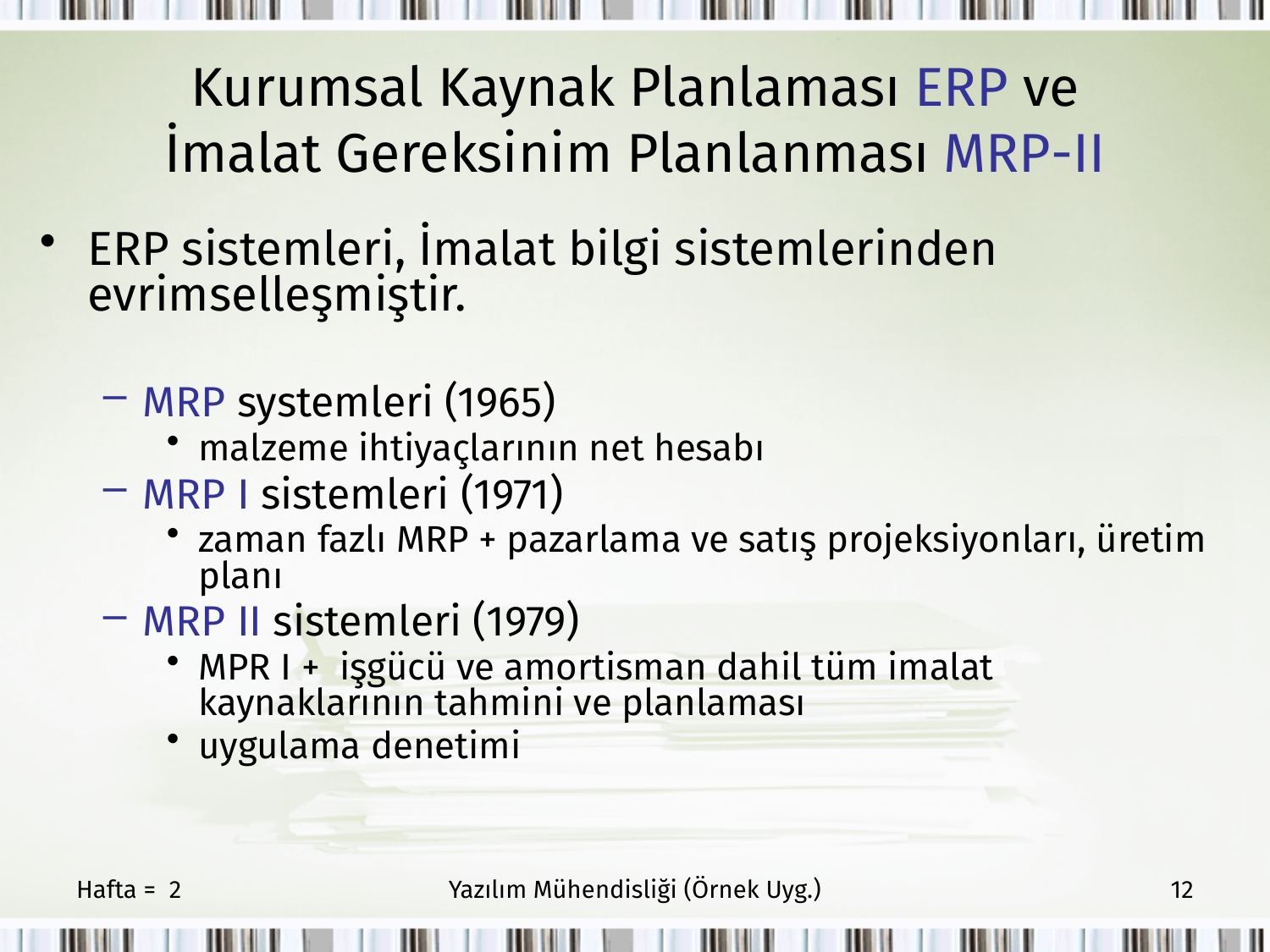

# Kurumsal Kaynak Planlaması ERP ve İmalat Gereksinim Planlanması MRP-II
ERP sistemleri, İmalat bilgi sistemlerinden evrimselleşmiştir.

MRP systemleri (1965)
malzeme ihtiyaçlarının net hesabı
MRP I sistemleri (1971)
zaman fazlı MRP + pazarlama ve satış projeksiyonları, üretim planı
MRP II sistemleri (1979)
MPR I +  işgücü ve amortisman dahil tüm imalat kaynaklarının tahmini ve planlaması
uygulama denetimi
Hafta =  2
Yazılım Mühendisliği (Örnek Uyg.)
12